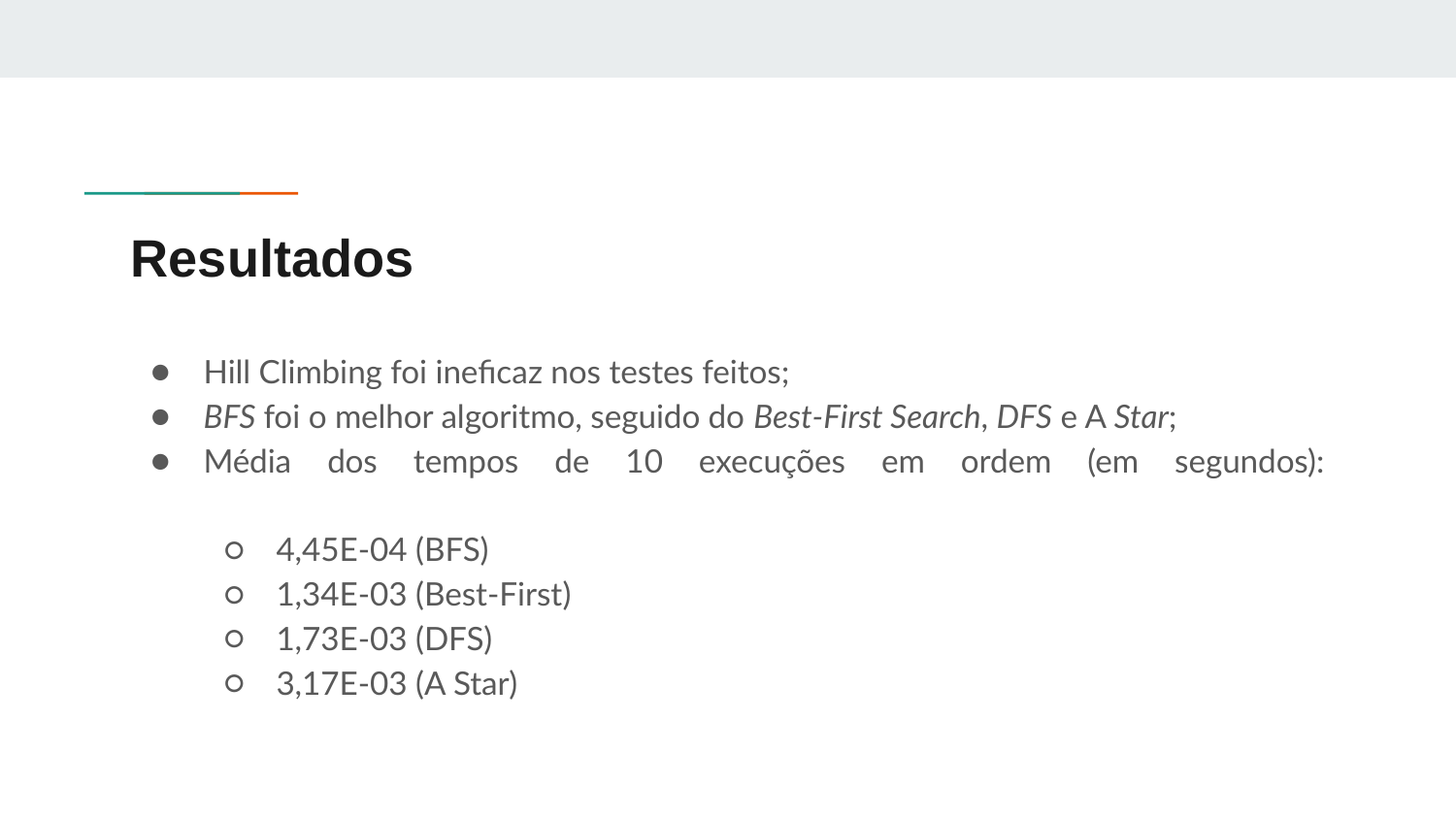

# Resultados
Hill Climbing foi ineficaz nos testes feitos;
BFS foi o melhor algoritmo, seguido do Best-First Search, DFS e A Star;
Média dos tempos de 10 execuções em ordem (em segundos):
4,45E-04 (BFS)
1,34E-03 (Best-First)
1,73E-03 (DFS)
3,17E-03 (A Star)